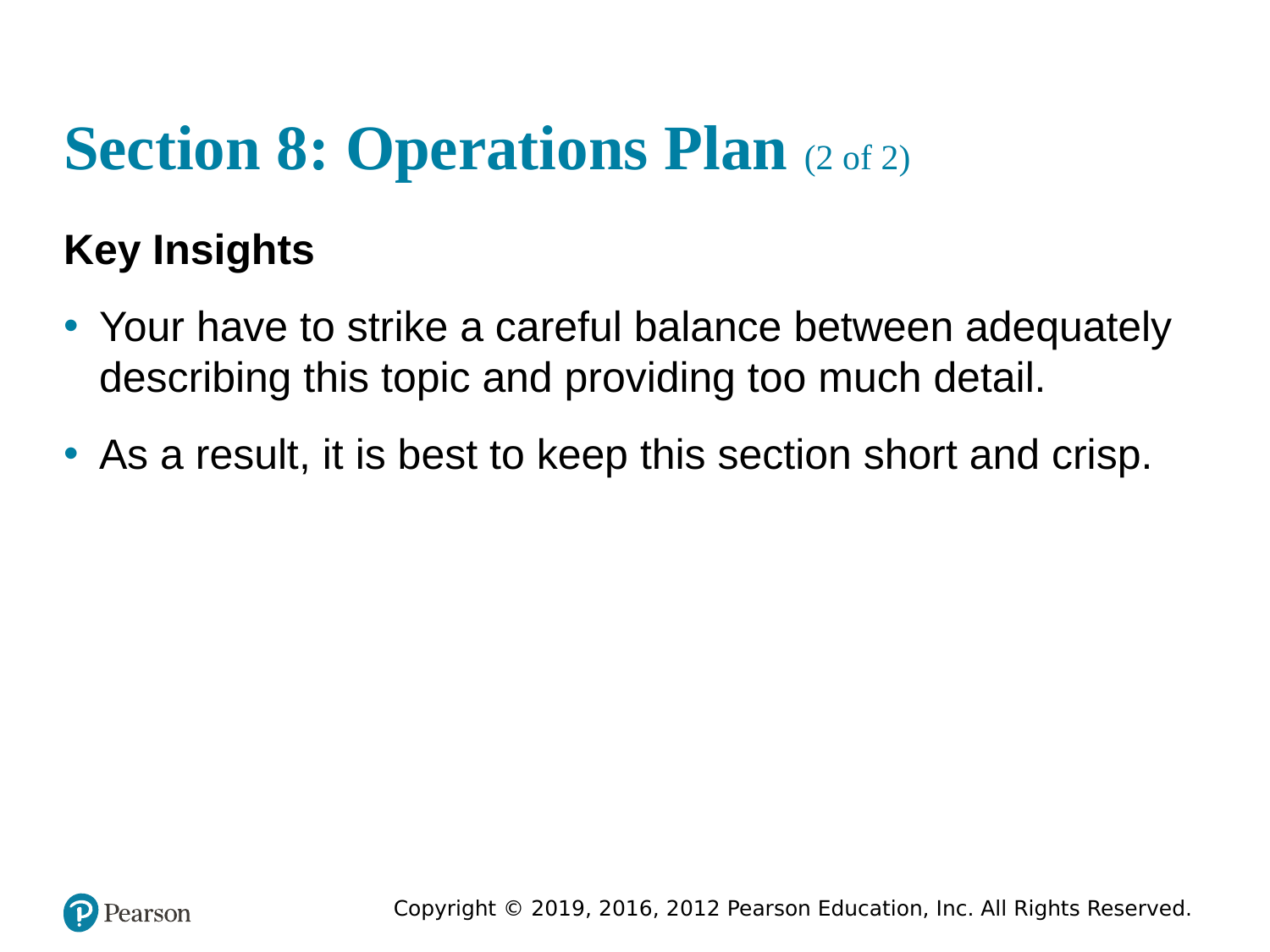

# Section 8: Operations Plan (2 of 2)
Key Insights
Your have to strike a careful balance between adequately describing this topic and providing too much detail.
As a result, it is best to keep this section short and crisp.